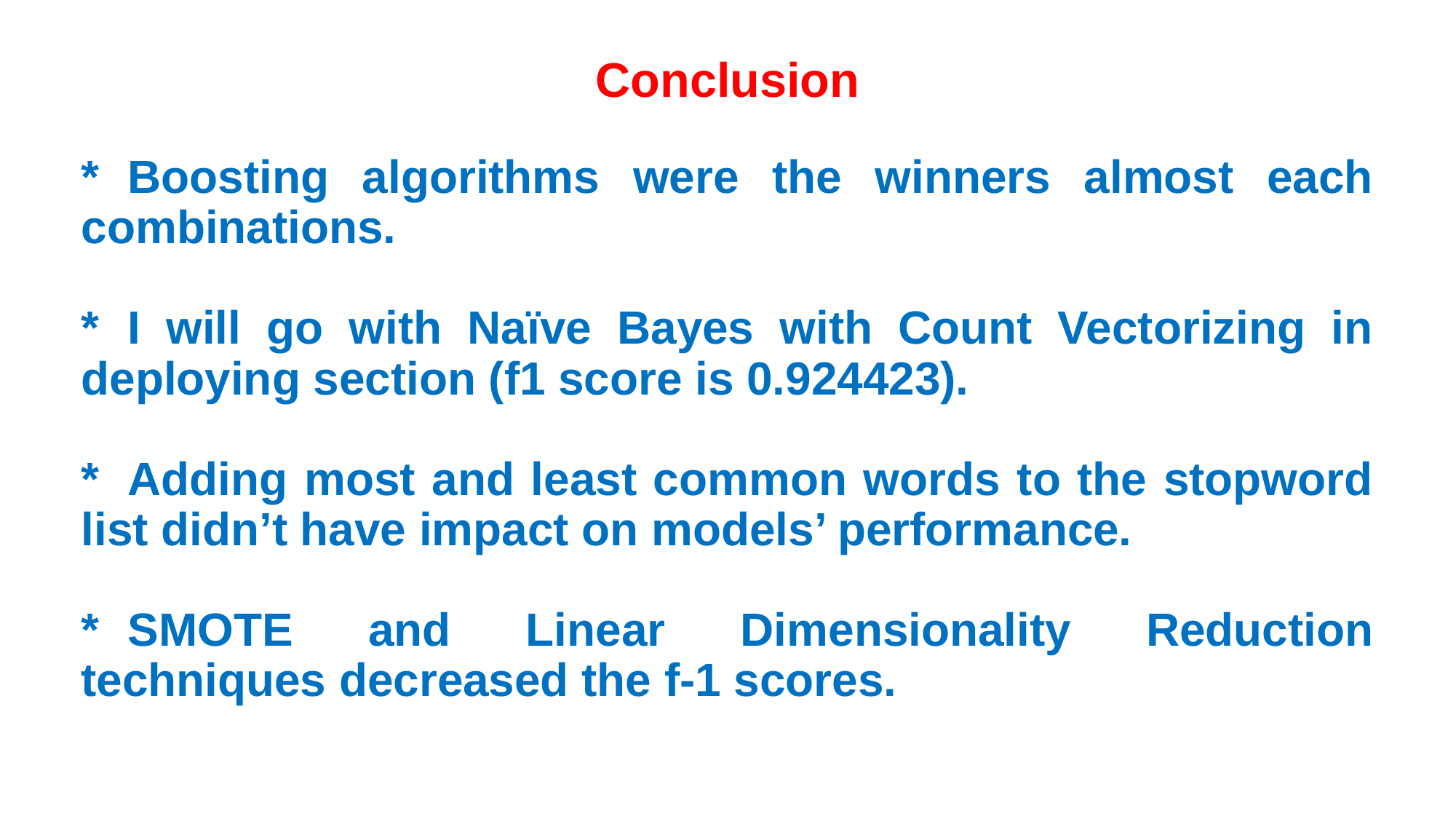

# Conclusion
*nBoosting algorithms were the winners almost each combinations.

*nI will go with Naïve Bayes with Count Vectorizing in deploying section (f1 score is 0.924423).

*nAdding most and least common words to the stopword list didn’t have impact on models’ performance.

*nSMOTE and Linear Dimensionality Reduction techniques decreased the f-1 scores.